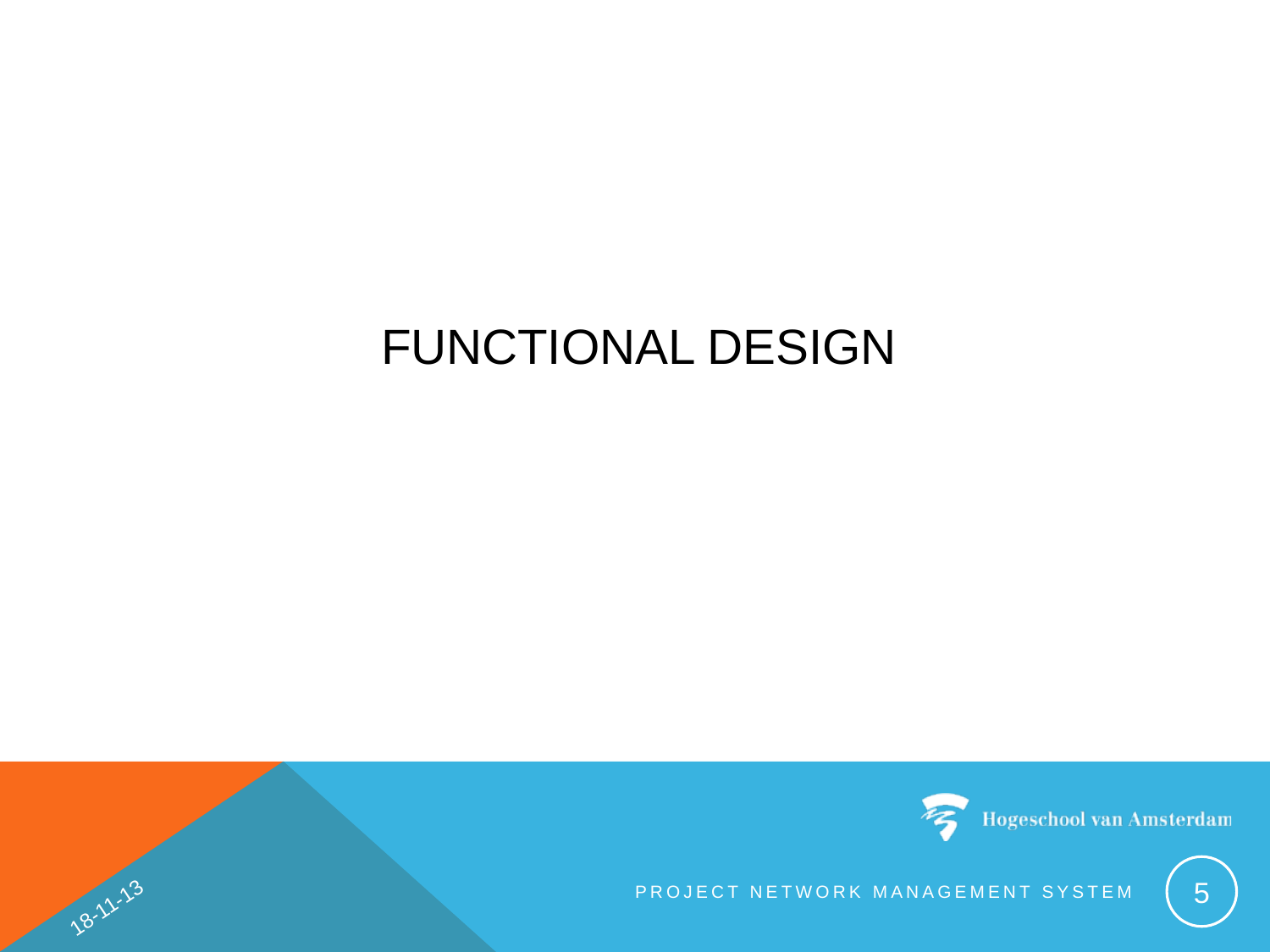

# Functional design
5
18-11-13
Project Network Management System